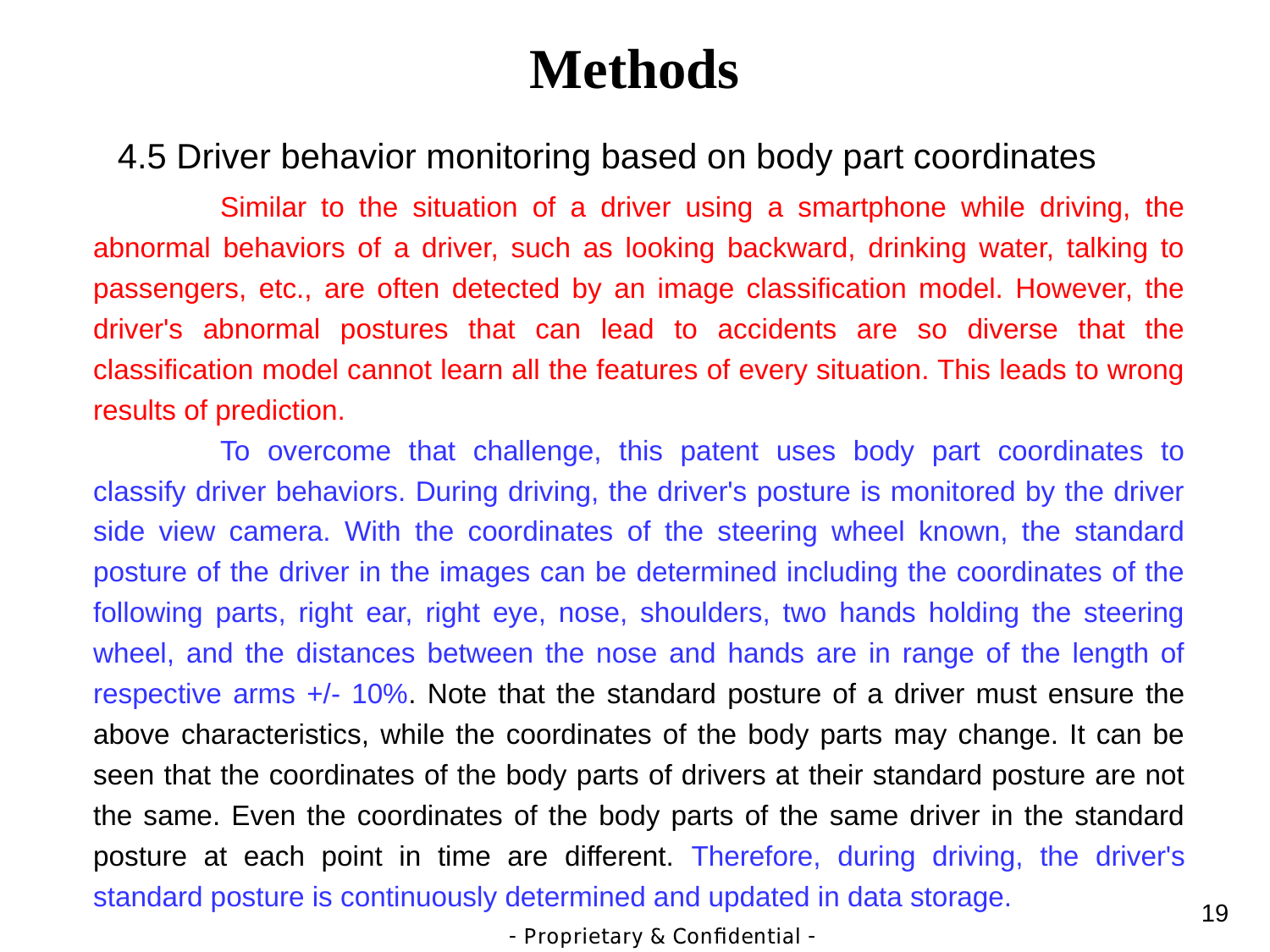

Methods
4.5 Driver behavior monitoring based on body part coordinates
	Similar to the situation of a driver using a smartphone while driving, the abnormal behaviors of a driver, such as looking backward, drinking water, talking to passengers, etc., are often detected by an image classification model. However, the driver's abnormal postures that can lead to accidents are so diverse that the classification model cannot learn all the features of every situation. This leads to wrong results of prediction.
	To overcome that challenge, this patent uses body part coordinates to classify driver behaviors. During driving, the driver's posture is monitored by the driver side view camera. With the coordinates of the steering wheel known, the standard posture of the driver in the images can be determined including the coordinates of the following parts, right ear, right eye, nose, shoulders, two hands holding the steering wheel, and the distances between the nose and hands are in range of the length of respective arms +/- 10%. Note that the standard posture of a driver must ensure the above characteristics, while the coordinates of the body parts may change. It can be seen that the coordinates of the body parts of drivers at their standard posture are not the same. Even the coordinates of the body parts of the same driver in the standard posture at each point in time are different. Therefore, during driving, the driver's standard posture is continuously determined and updated in data storage.